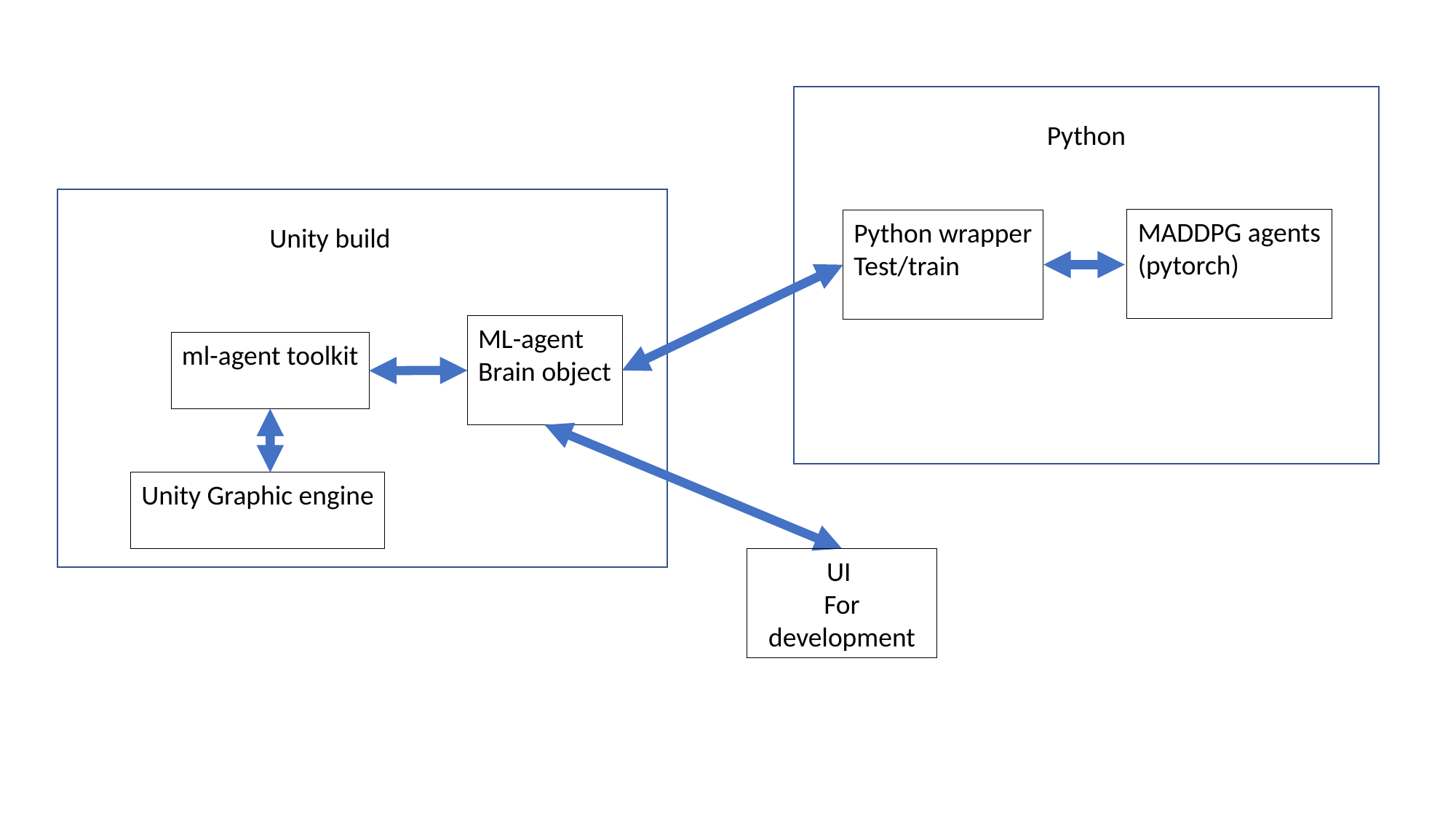

Python

MADDPG agents
(pytorch)

Python wrapper
Test/train

Unity build

ML-agent
Brain object

ml-agent toolkit

Unity Graphic engine

UI
For development